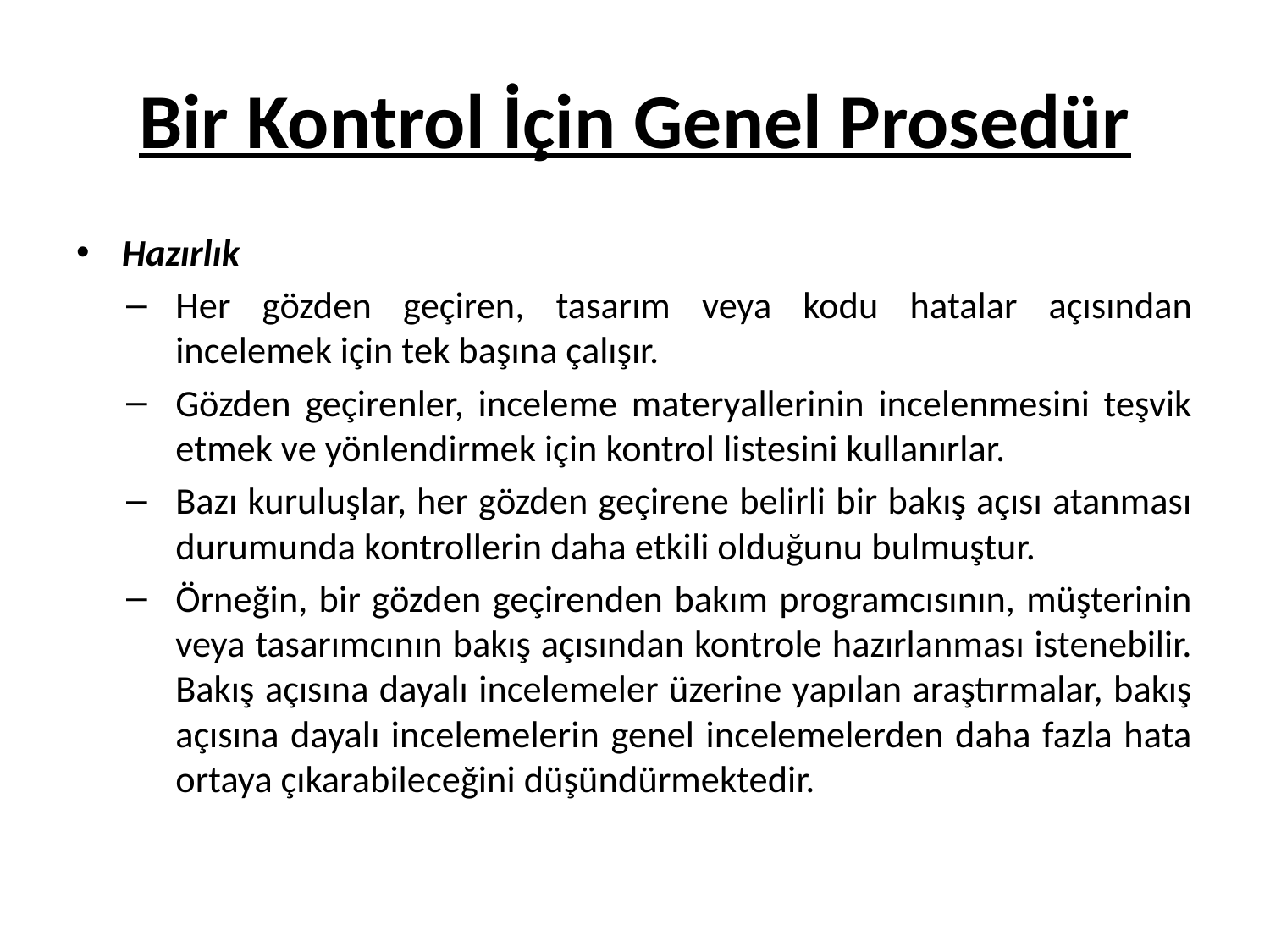

# Bir Kontrol İçin Genel Prosedür
Hazırlık
Her gözden geçiren, tasarım veya kodu hatalar açısından incelemek için tek başına çalışır.
Gözden geçirenler, inceleme materyallerinin incelenmesini teşvik etmek ve yönlendirmek için kontrol listesini kullanırlar.
Bazı kuruluşlar, her gözden geçirene belirli bir bakış açısı atanması durumunda kontrollerin daha etkili olduğunu bulmuştur.
Örneğin, bir gözden geçirenden bakım programcısının, müşterinin veya tasarımcının bakış açısından kontrole hazırlanması istenebilir. Bakış açısına dayalı incelemeler üzerine yapılan araştırmalar, bakış açısına dayalı incelemelerin genel incelemelerden daha fazla hata ortaya çıkarabileceğini düşündürmektedir.